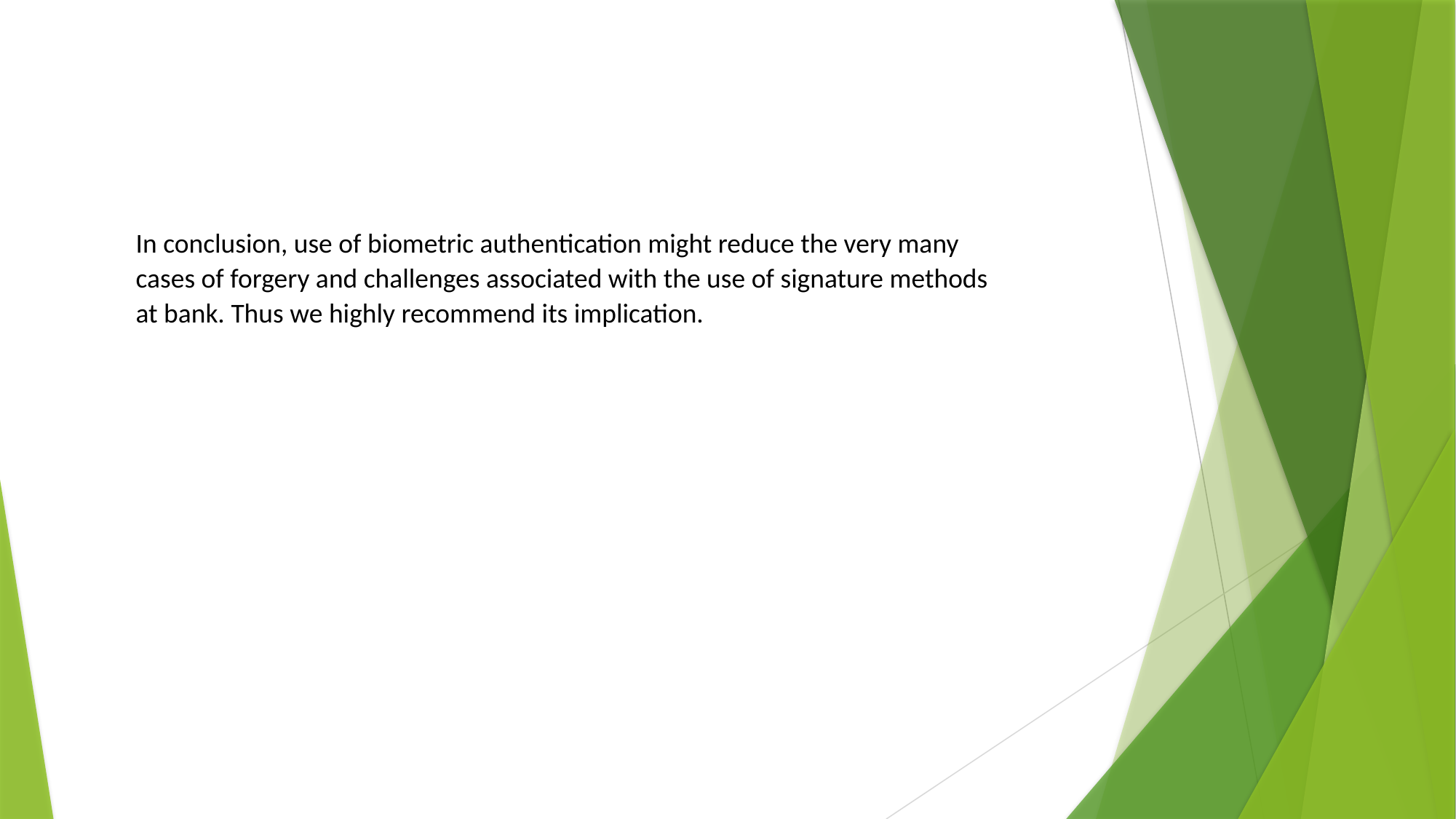

In conclusion, use of biometric authentication might reduce the very many cases of forgery and challenges associated with the use of signature methods at bank. Thus we highly recommend its implication.